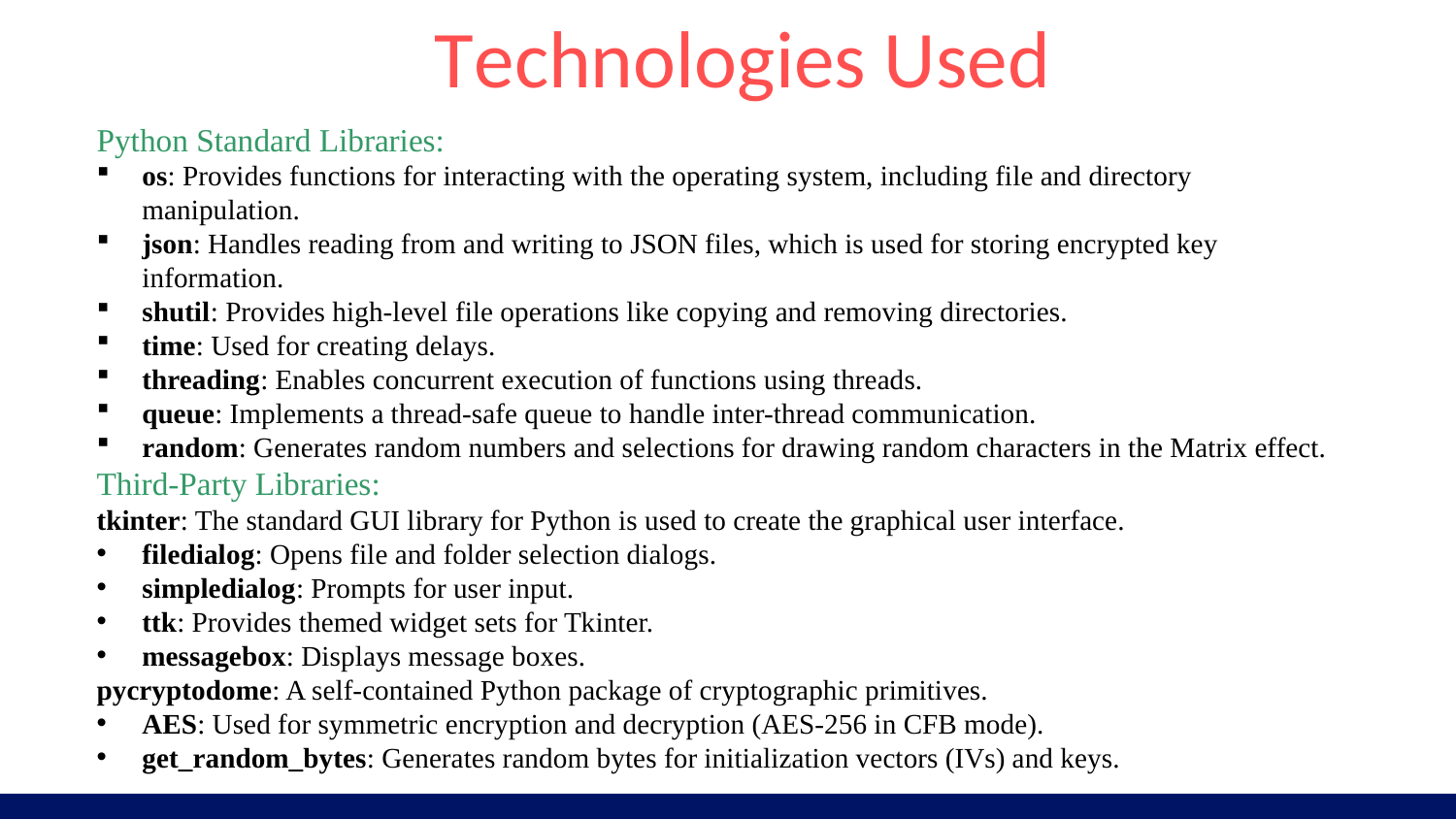

Technologies Used
Python Standard Libraries:
os: Provides functions for interacting with the operating system, including file and directory manipulation.
json: Handles reading from and writing to JSON files, which is used for storing encrypted key information.
shutil: Provides high-level file operations like copying and removing directories.
time: Used for creating delays.
threading: Enables concurrent execution of functions using threads.
queue: Implements a thread-safe queue to handle inter-thread communication.
random: Generates random numbers and selections for drawing random characters in the Matrix effect.
Third-Party Libraries:
tkinter: The standard GUI library for Python is used to create the graphical user interface.
filedialog: Opens file and folder selection dialogs.
simpledialog: Prompts for user input.
ttk: Provides themed widget sets for Tkinter.
messagebox: Displays message boxes.
pycryptodome: A self-contained Python package of cryptographic primitives.
AES: Used for symmetric encryption and decryption (AES-256 in CFB mode).
get_random_bytes: Generates random bytes for initialization vectors (IVs) and keys.